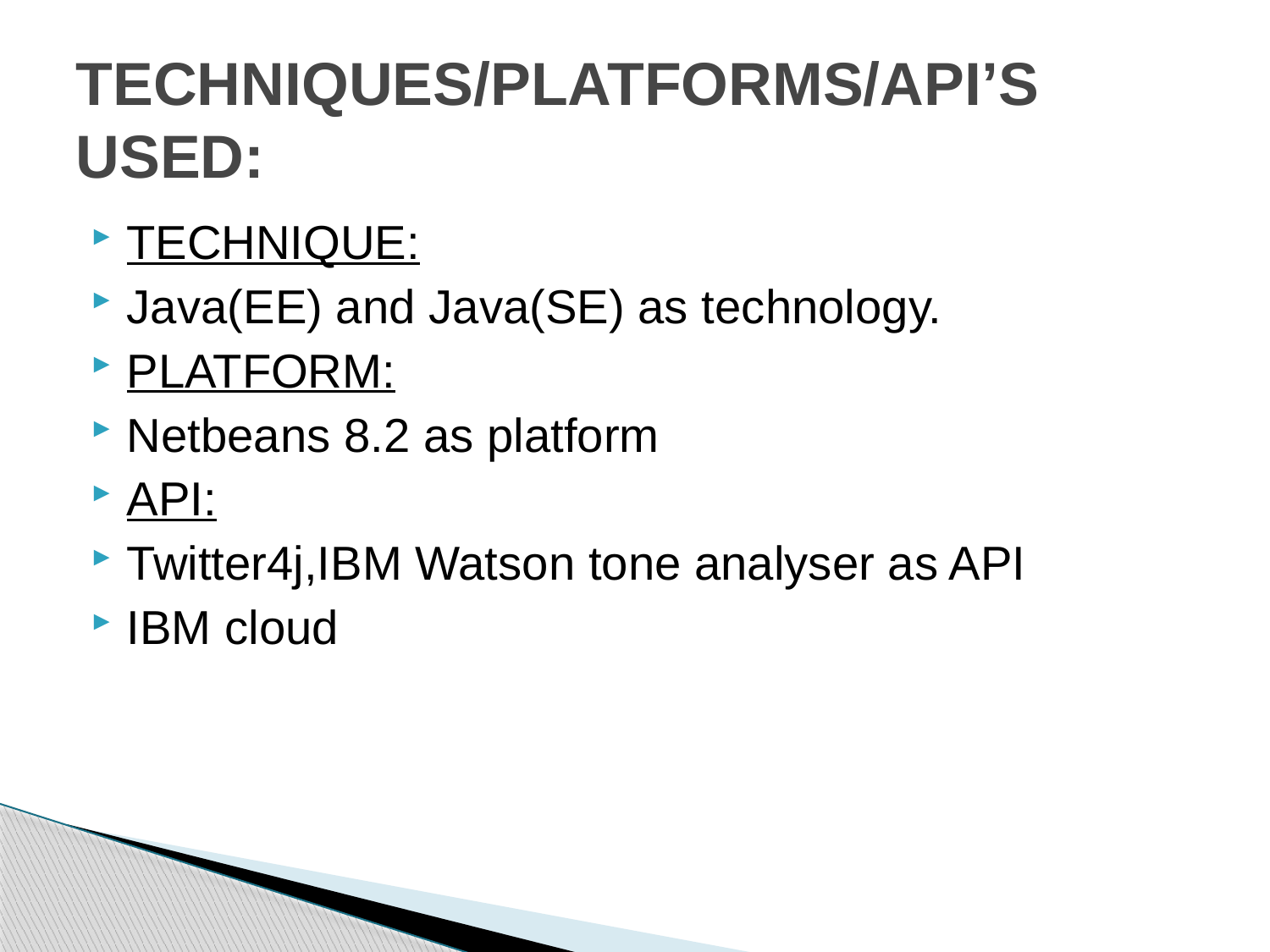

# TECHNIQUES/PLATFORMS/API’S USED:
TECHNIQUE:
Java(EE) and Java(SE) as technology.
PLATFORM:
Netbeans 8.2 as platform
API:
Twitter4j,IBM Watson tone analyser as API
IBM cloud